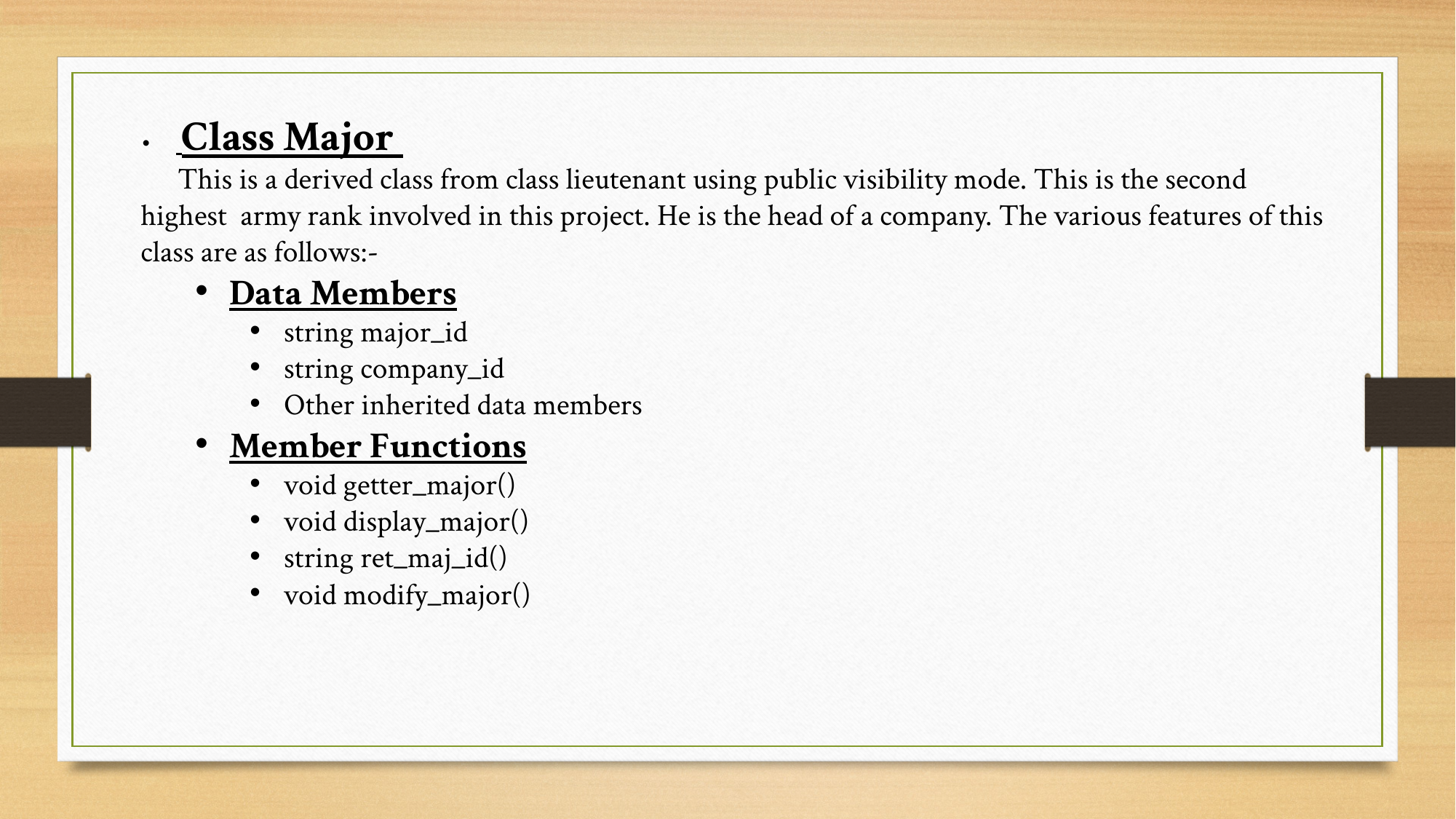

•     Class Major
      This is a derived class from class lieutenant using public visibility mode. This is the second highest  army rank involved in this project. He is the head of a company. The various features of this class are as follows:-
Data Members
string major_id
string company_id
Other inherited data members
Member Functions
void getter_major()
void display_major()
string ret_maj_id()
void modify_major()